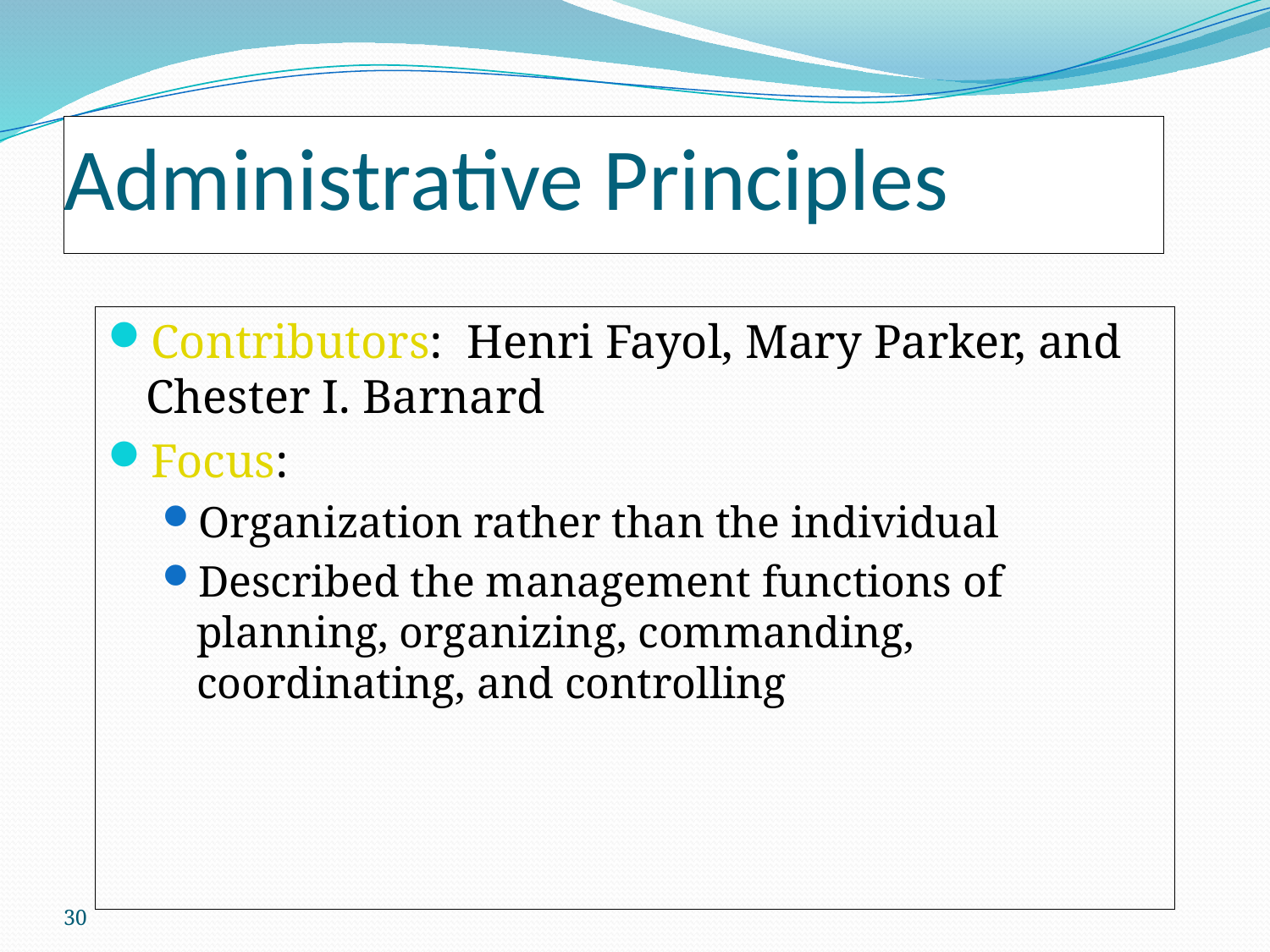

# Administrative Principles
Contributors:  Henri Fayol, Mary Parker, and Chester I. Barnard
Focus:
Organization rather than the individual
Described the management functions of planning, organizing, commanding, coordinating, and controlling
30